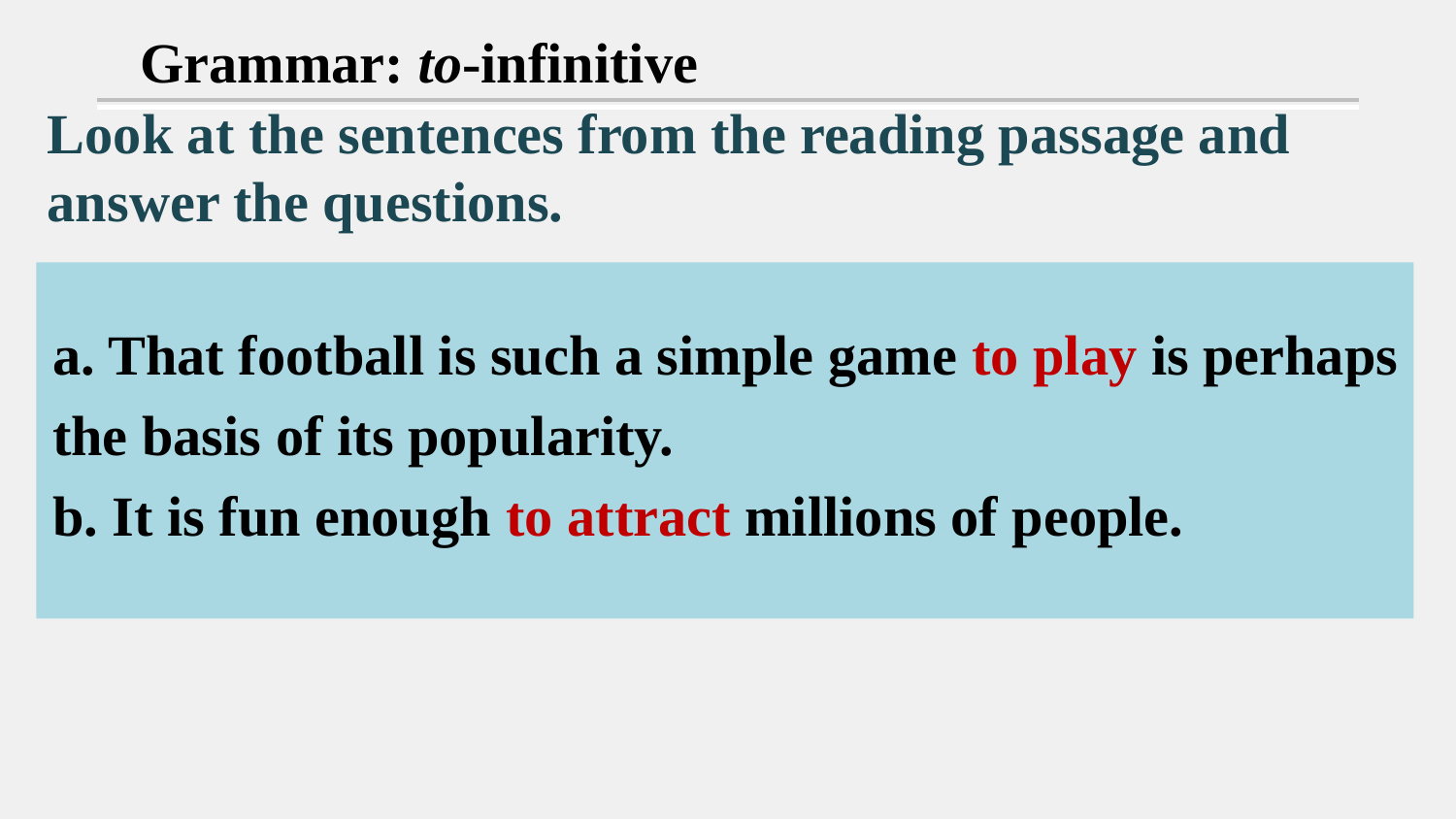

Grammar: to-infinitive
Look at the sentences from the reading passage and
answer the questions.

a. That football is such a simple game to play is perhaps the basis of its popularity.
b. It is fun enough to attract millions of people.